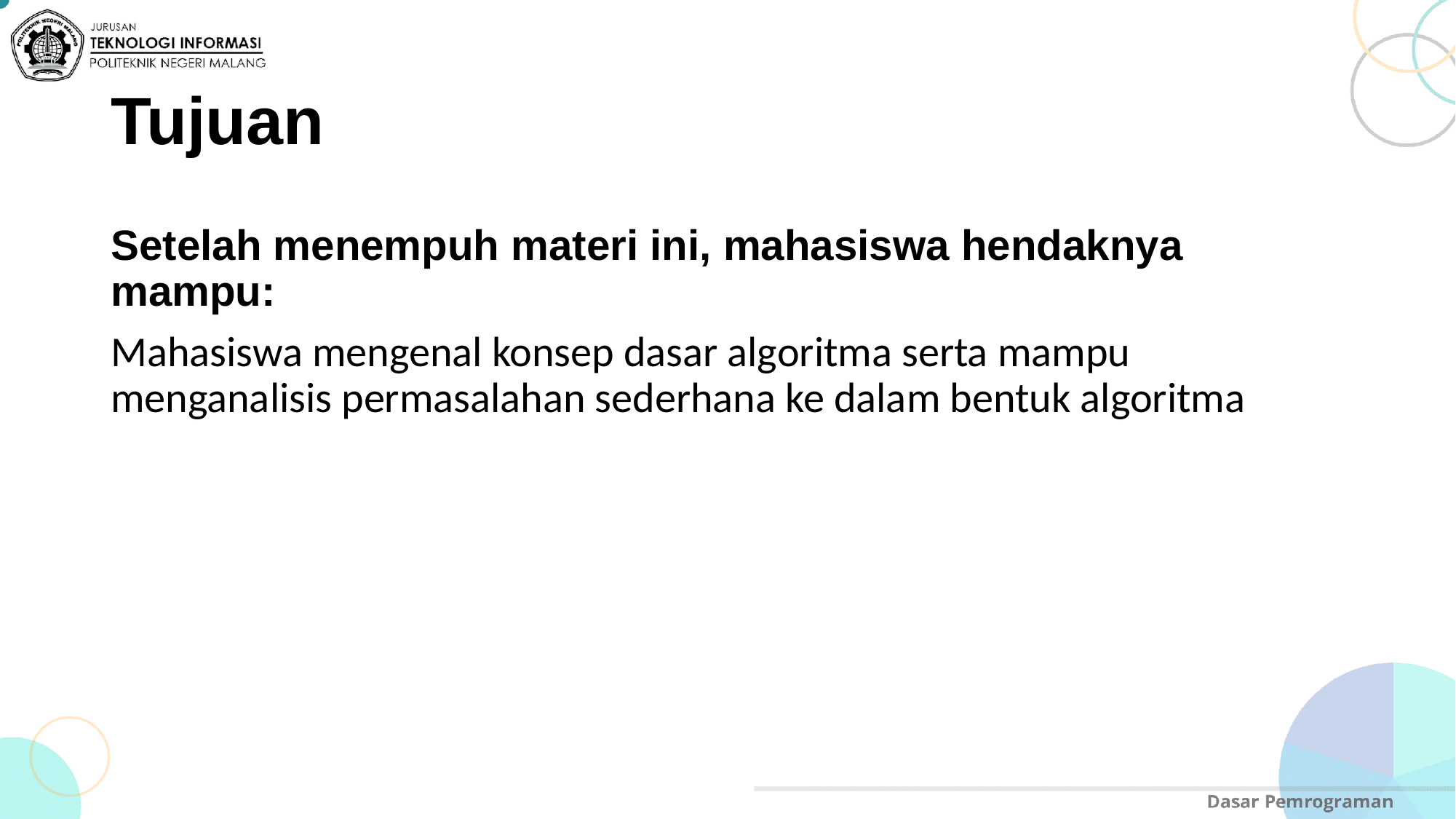

# Tujuan
Setelah menempuh materi ini, mahasiswa hendaknya mampu:
Mahasiswa mengenal konsep dasar algoritma serta mampu menganalisis permasalahan sederhana ke dalam bentuk algoritma